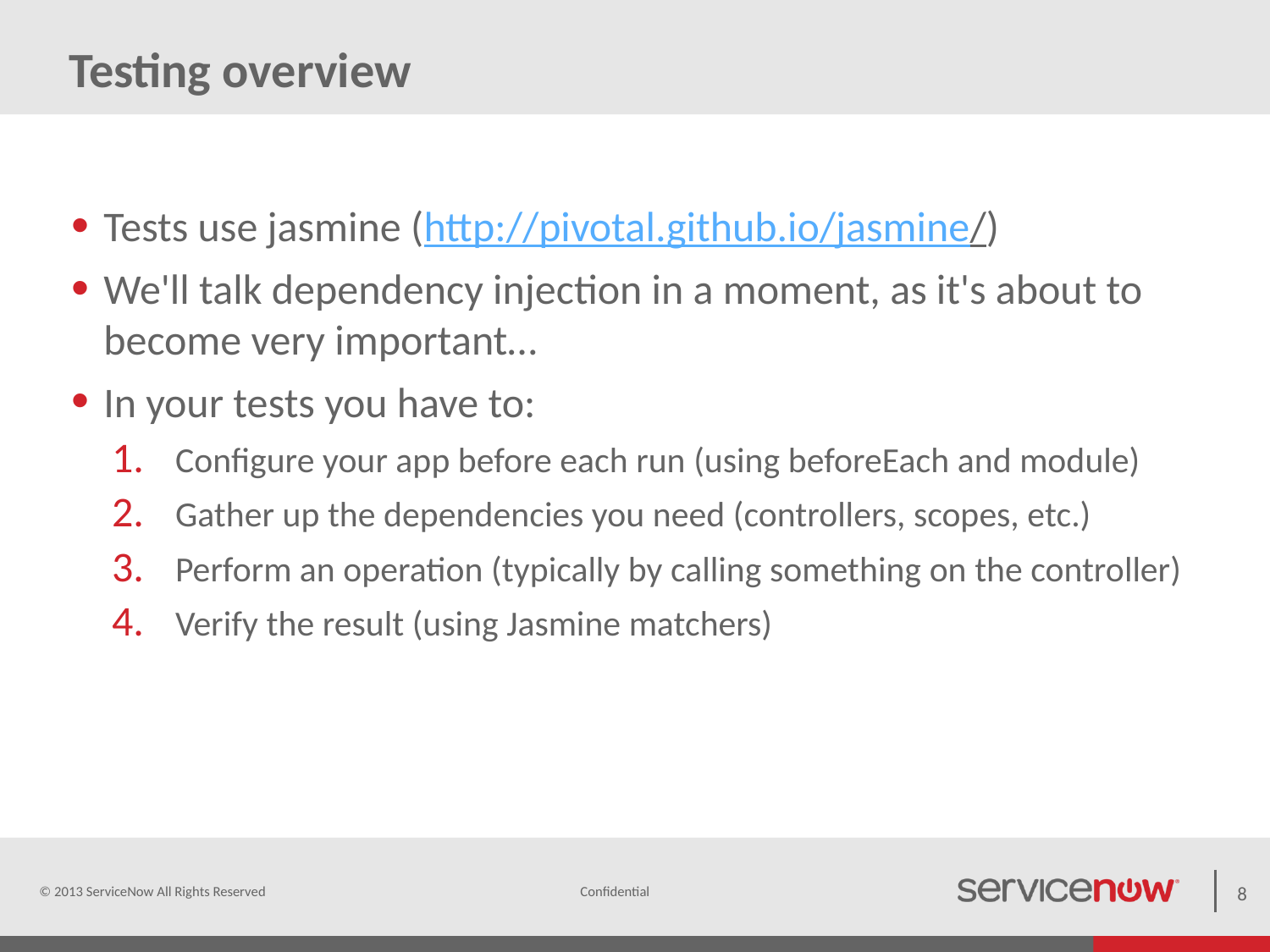

# Testing overview

Tests use jasmine (http://pivotal.github.io/jasmine/)
We'll talk dependency injection in a moment, as it's about to become very important…
In your tests you have to:
Configure your app before each run (using beforeEach and module)
Gather up the dependencies you need (controllers, scopes, etc.)
Perform an operation (typically by calling something on the controller)
Verify the result (using Jasmine matchers)
© 2013 ServiceNow All Rights Reserved
8